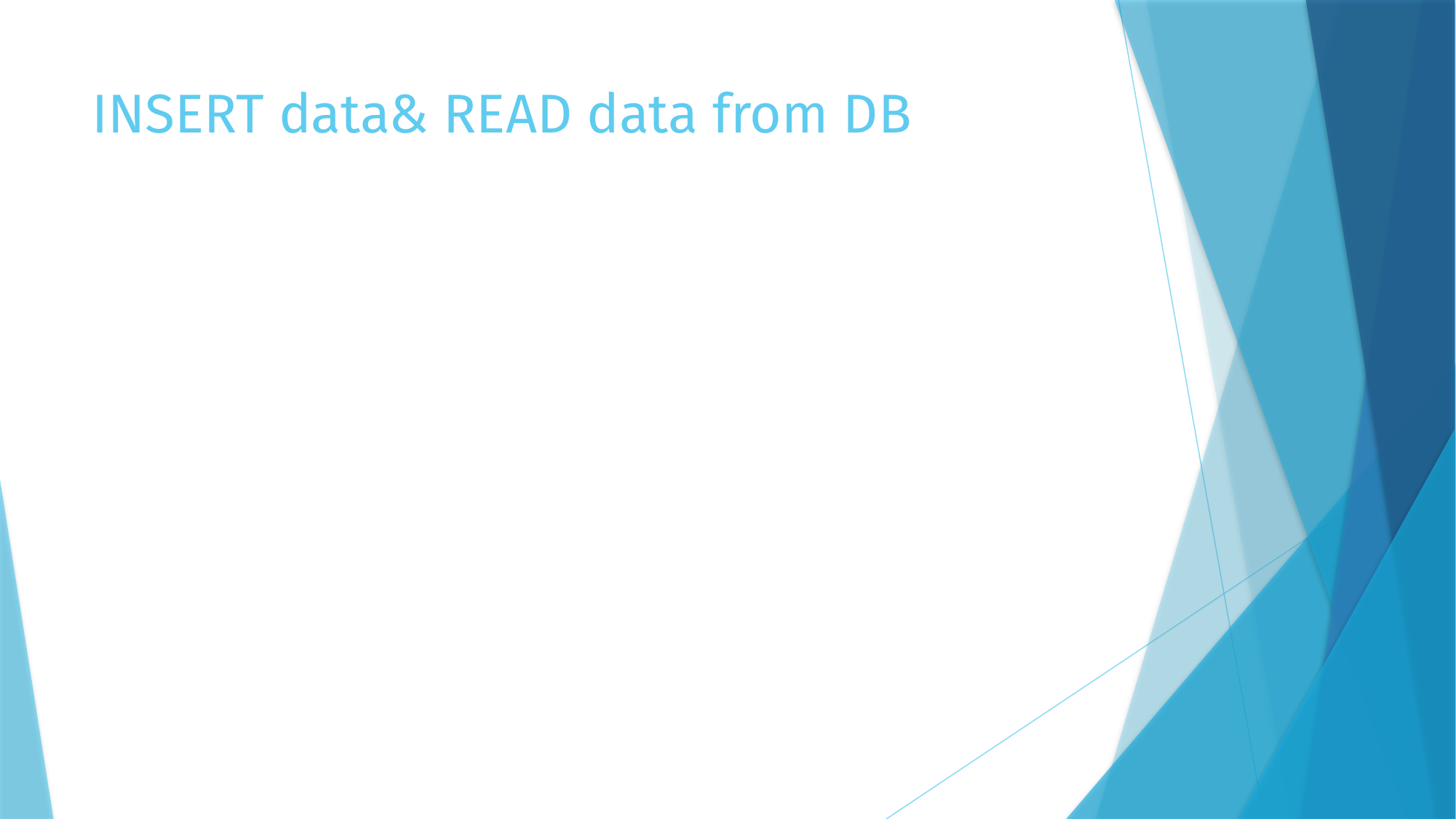

# INSERT data& READ data from DB